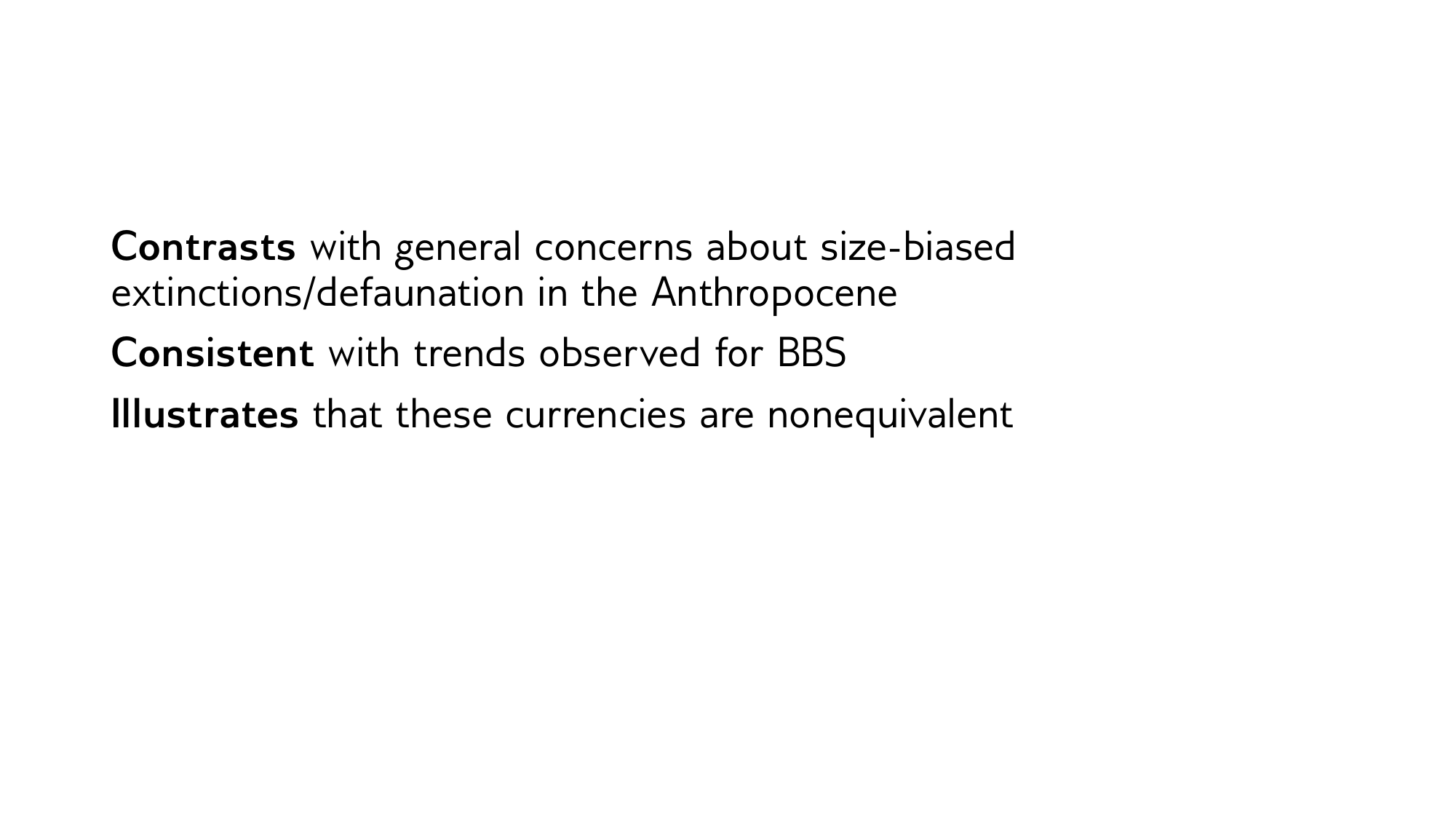

Contrasts with general concerns about size-biased extinctions/defaunation in the Anthropocene
Consistent with trends observed for BBS
Illustrates that these currencies are nonequivalent